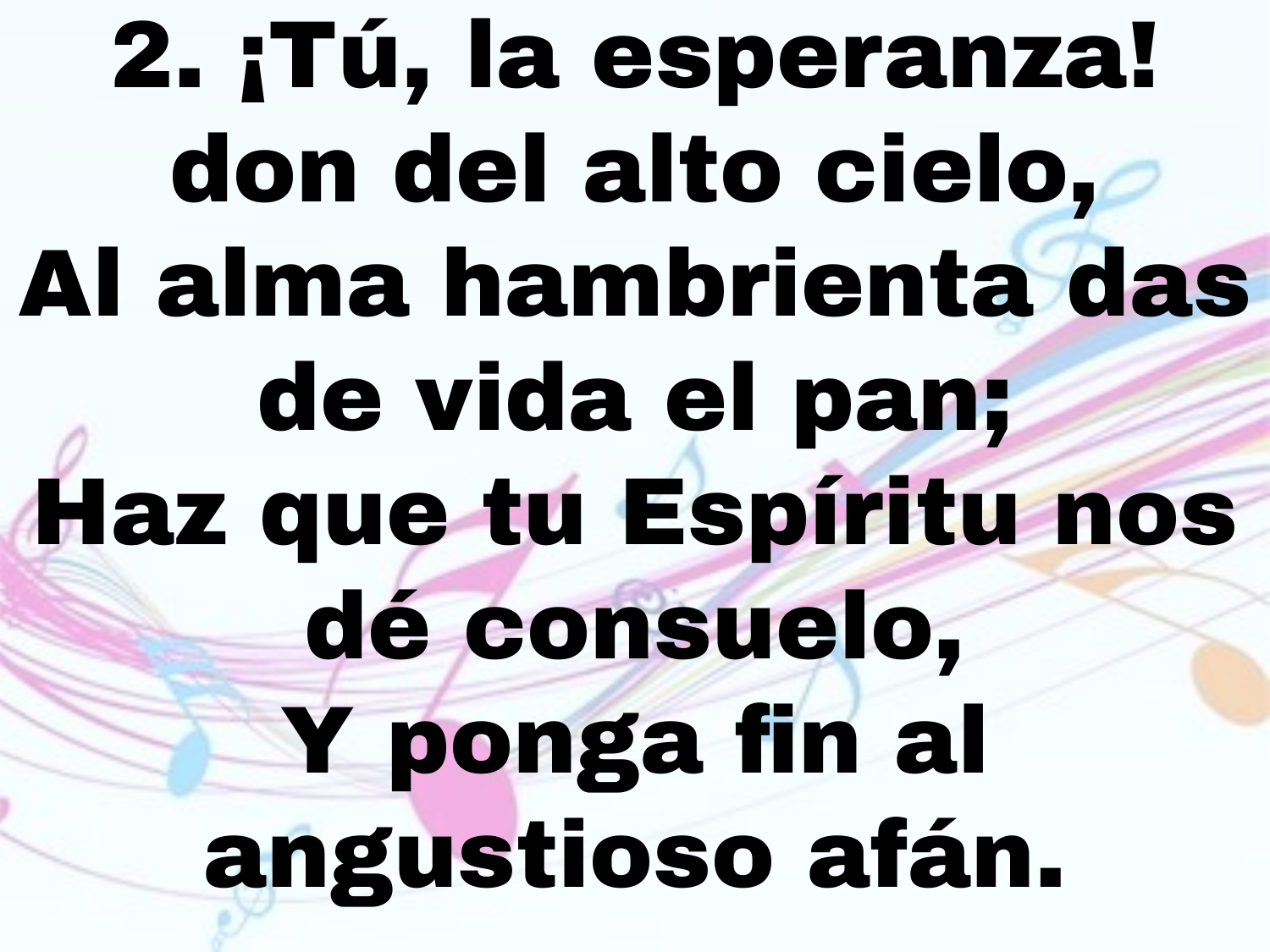

2. ¡Tú, la esperanza! don del alto cielo,
Al alma hambrienta das de vida el pan;
Haz que tu Espíritu nos dé consuelo,
Y ponga fin al angustioso afán.